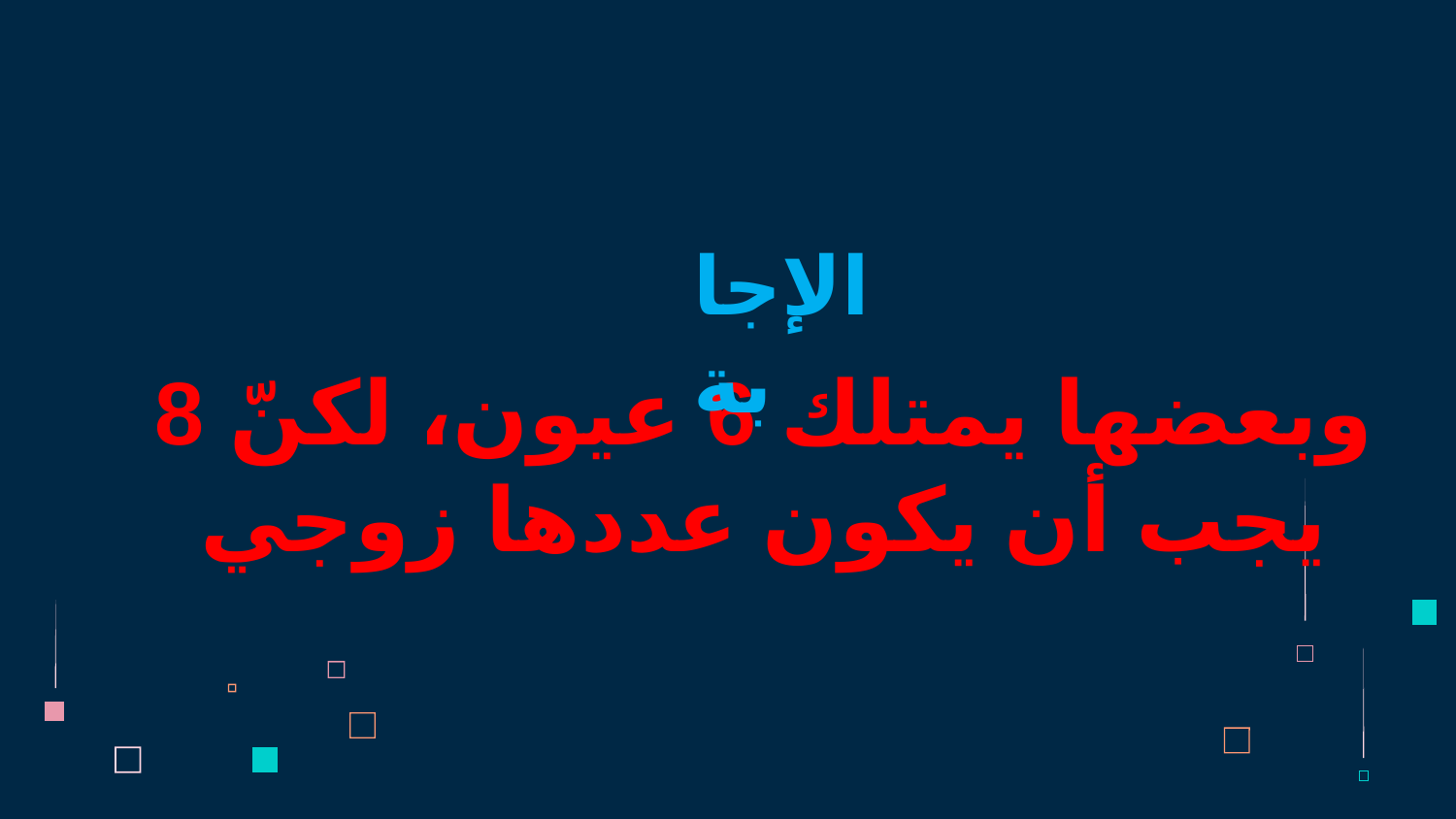

الإجابة
8 وبعضها يمتلك 6 عيون، لكنّ يجب أن يكون عددها زوجي